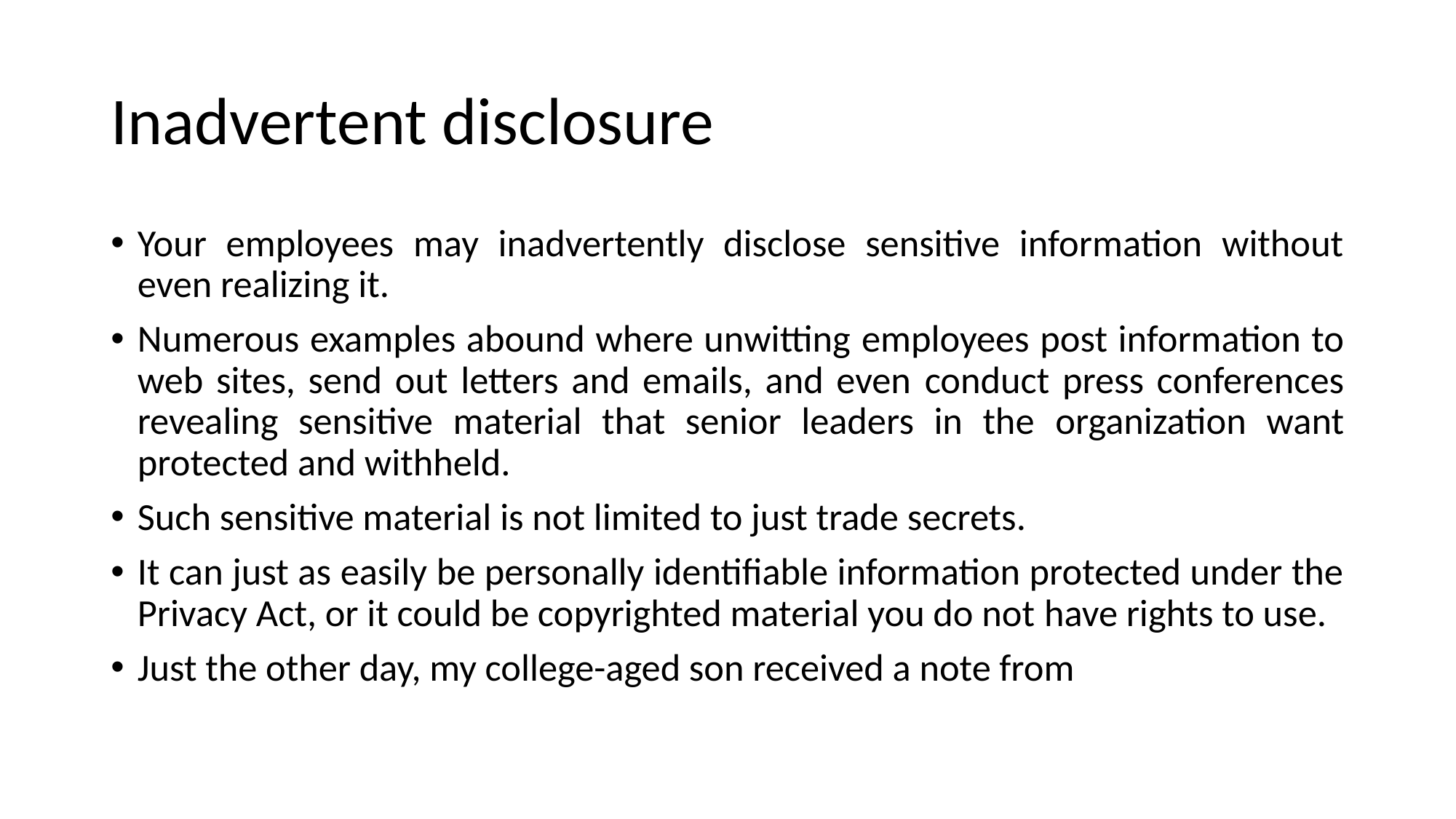

# Inadvertent disclosure
Your employees may inadvertently disclose sensitive information without even realizing it.
Numerous examples abound where unwitting employees post information to web sites, send out letters and emails, and even conduct press conferences revealing sensitive material that senior leaders in the organization want protected and withheld.
Such sensitive material is not limited to just trade secrets.
It can just as easily be personally identifiable information protected under the Privacy Act, or it could be copyrighted material you do not have rights to use.
Just the other day, my college-aged son received a note from